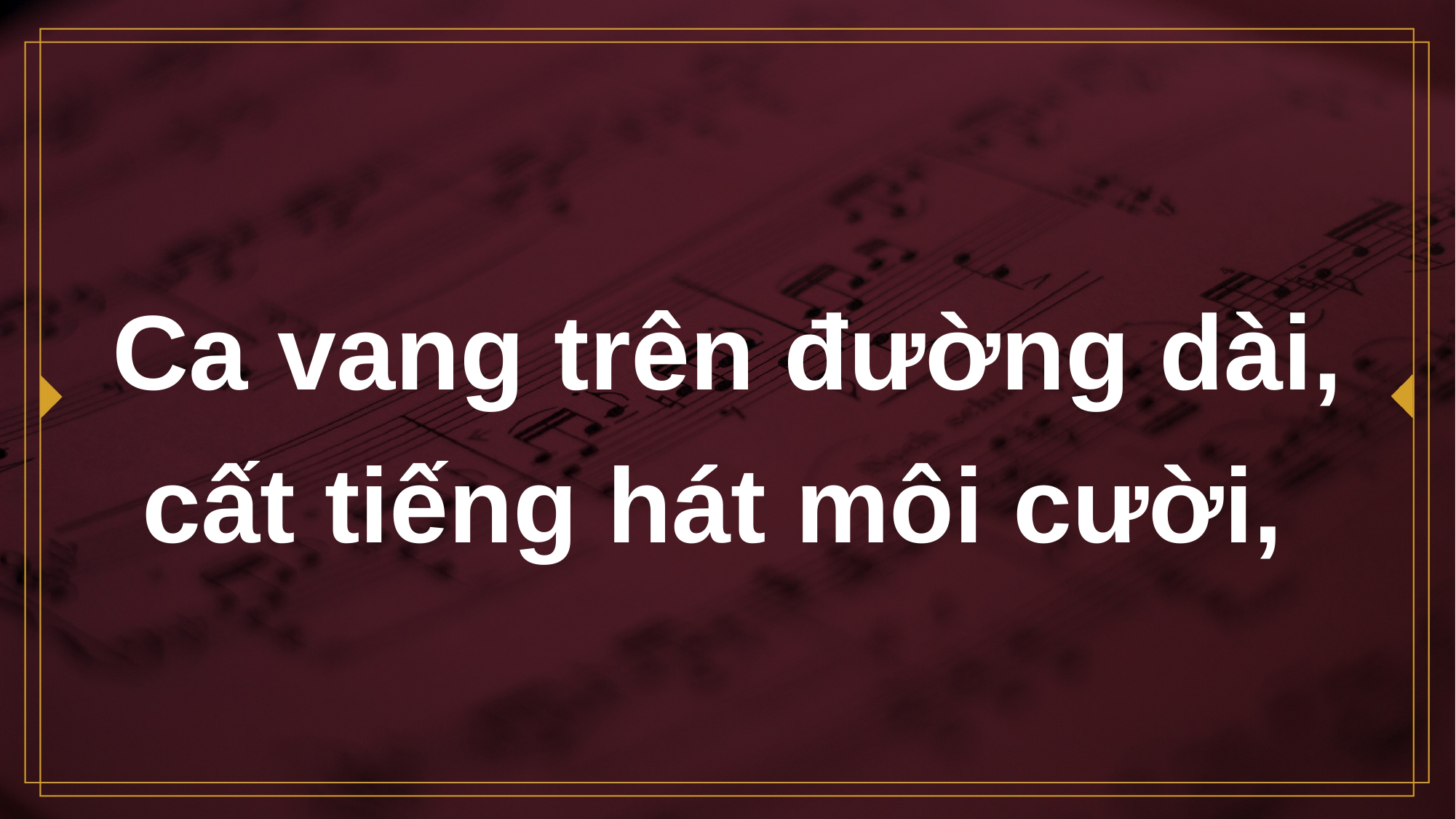

# Ca vang trên đường dài, cất tiếng hát môi cười,